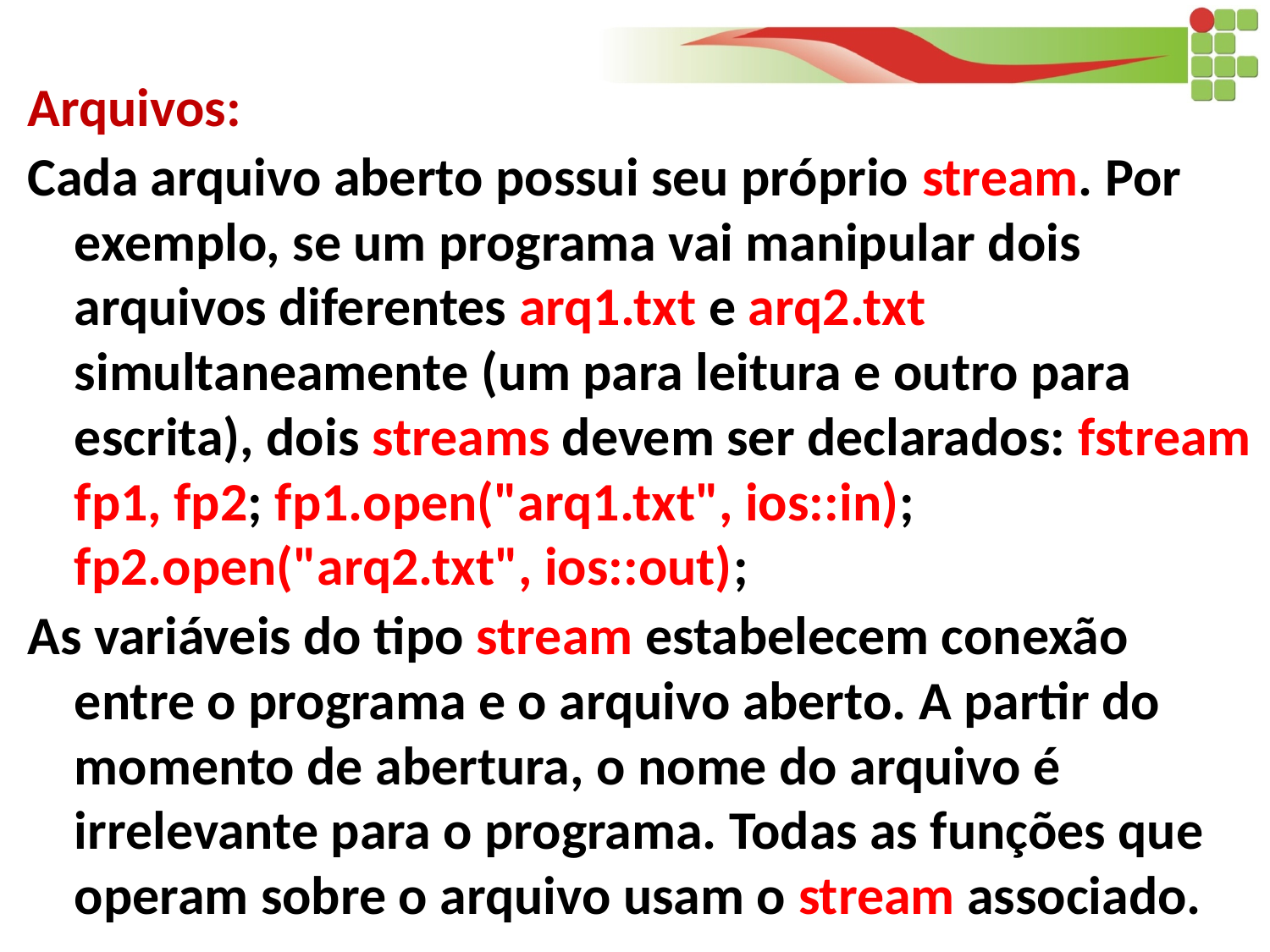

Arquivos:
Cada arquivo aberto possui seu próprio stream. Por exemplo, se um programa vai manipular dois arquivos diferentes arq1.txt e arq2.txt simultaneamente (um para leitura e outro para escrita), dois streams devem ser declarados: fstream fp1, fp2; fp1.open("arq1.txt", ios::in); fp2.open("arq2.txt", ios::out);
As variáveis do tipo stream estabelecem conexão entre o programa e o arquivo aberto. A partir do momento de abertura, o nome do arquivo é irrelevante para o programa. Todas as funções que operam sobre o arquivo usam o stream associado.